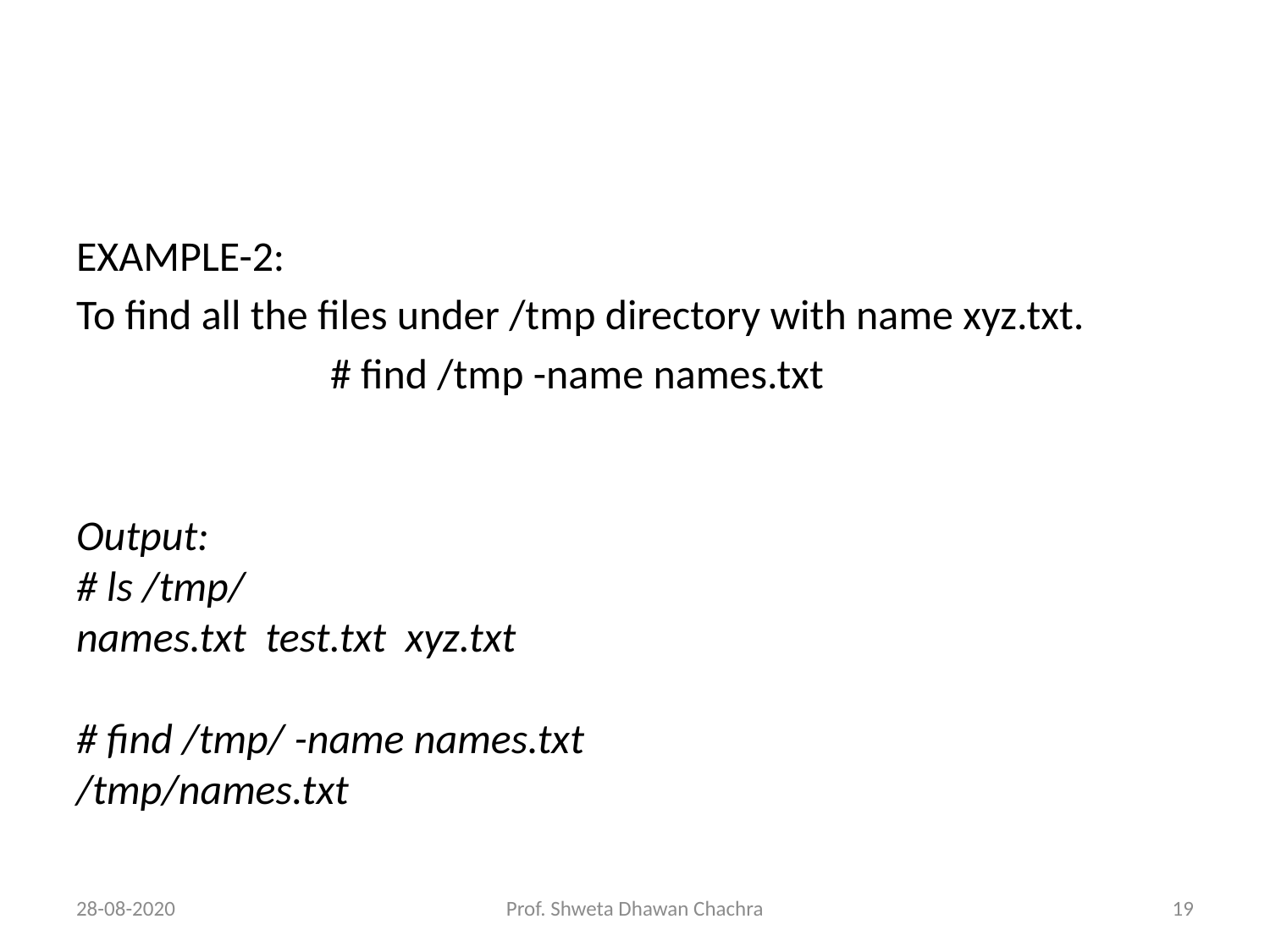

#
EXAMPLE-2:
To find all the files under /tmp directory with name xyz.txt.
		# find /tmp -name names.txt
Output:
# ls /tmp/
names.txt  test.txt  xyz.txt
# find /tmp/ -name names.txt
/tmp/names.txt
28-08-2020
Prof. Shweta Dhawan Chachra
19